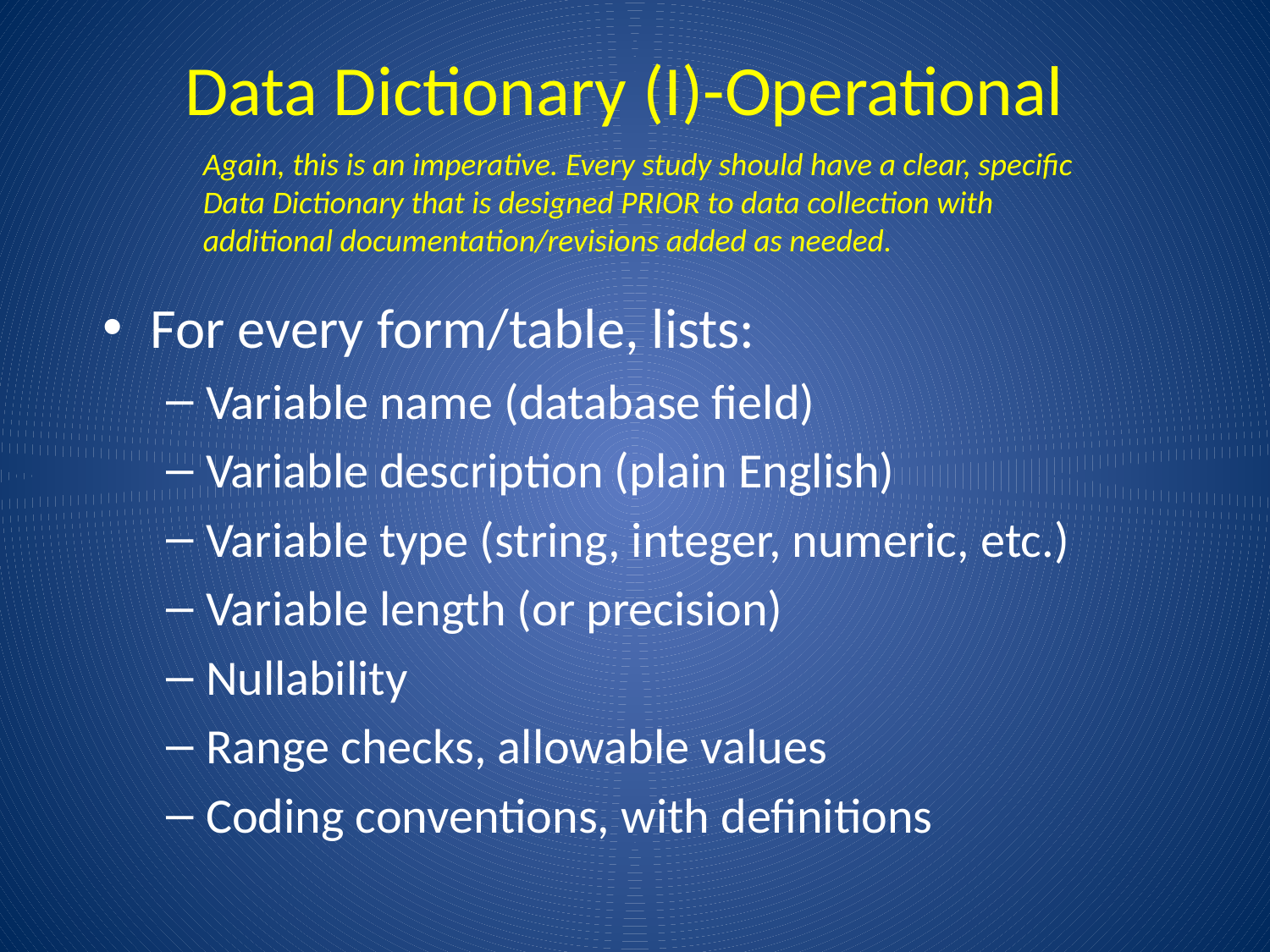

Data Dictionary (I)-Operational
Again, this is an imperative. Every study should have a clear, specific Data Dictionary that is designed PRIOR to data collection with additional documentation/revisions added as needed.
For every form/table, lists:
Variable name (database field)
Variable description (plain English)
Variable type (string, integer, numeric, etc.)
Variable length (or precision)
Nullability
Range checks, allowable values
Coding conventions, with definitions